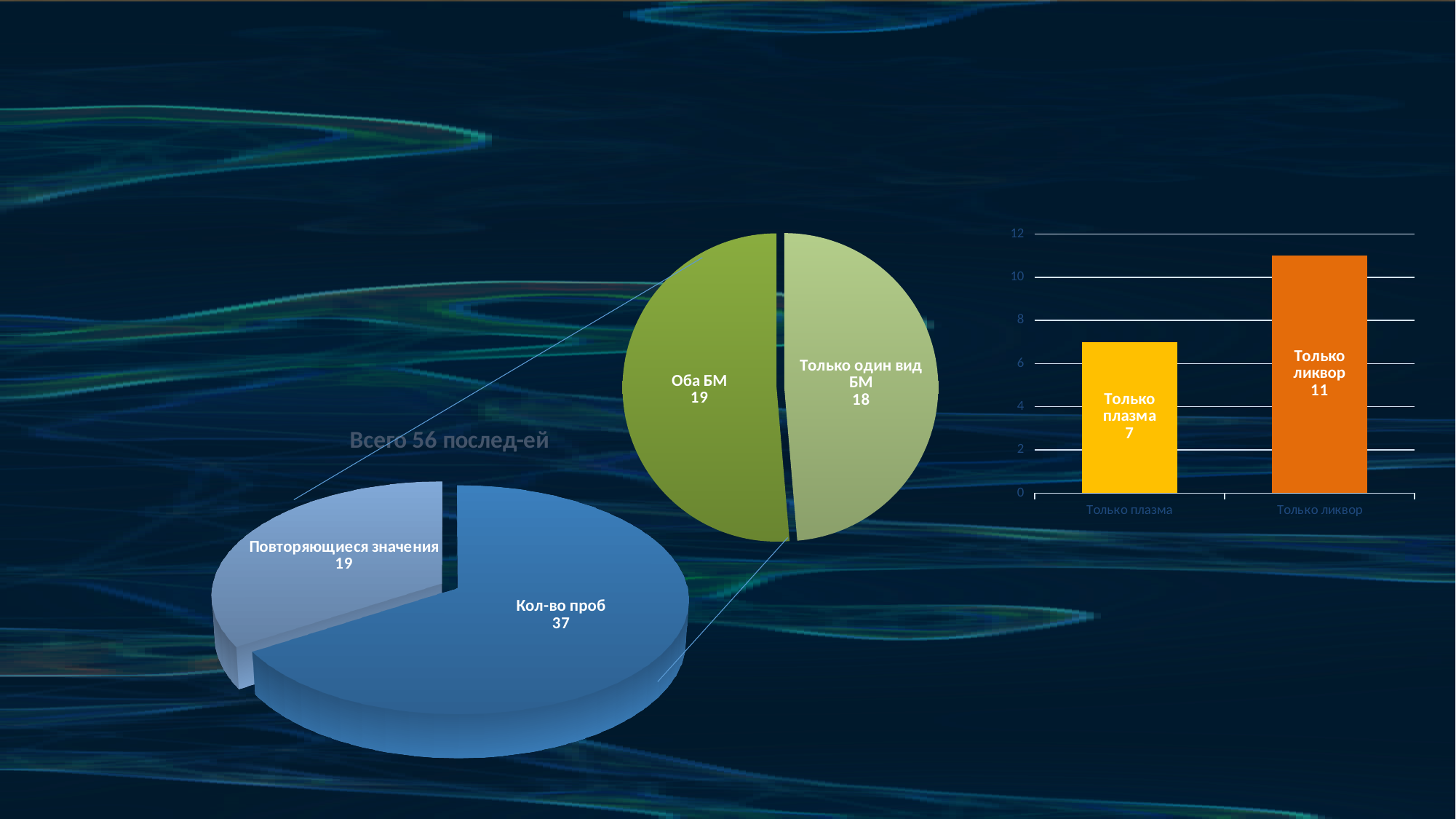

### Chart

| Category | Оба БМ |
|---|---|
| Только один вид БМ | 18.0 |
| Оба БМ | 19.0 |

### Chart

| Category | Оба БМ |
|---|---|
| Только плазма | 7.0 |
| Только ликвор | 11.0 |

[unsupported chart]